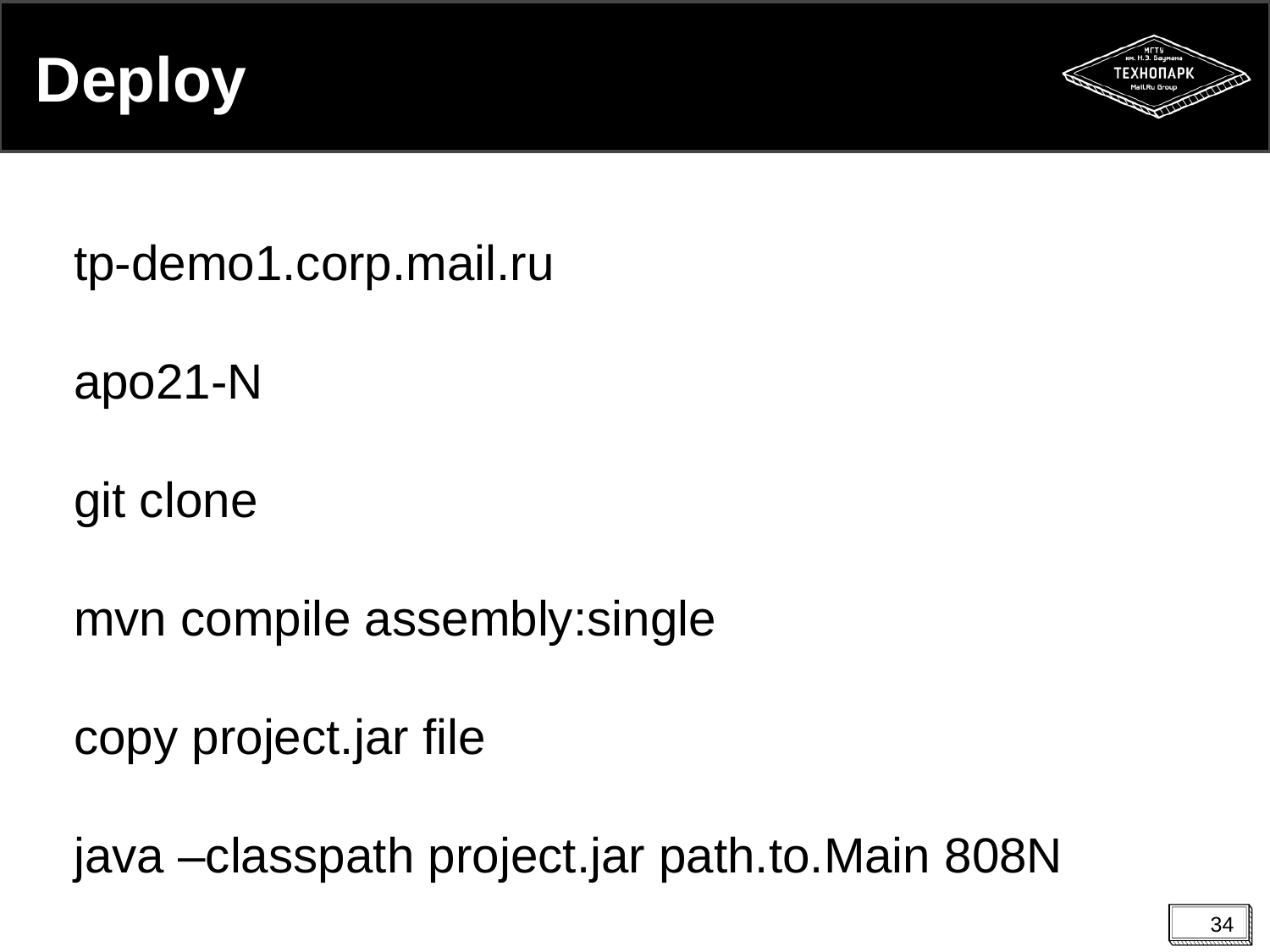

# Deploy
tp-demo1.corp.mail.ru

apo21-N

git clone

mvn compile assembly:single

copy project.jar file

java –classpath project.jar path.to.Main 808N
34